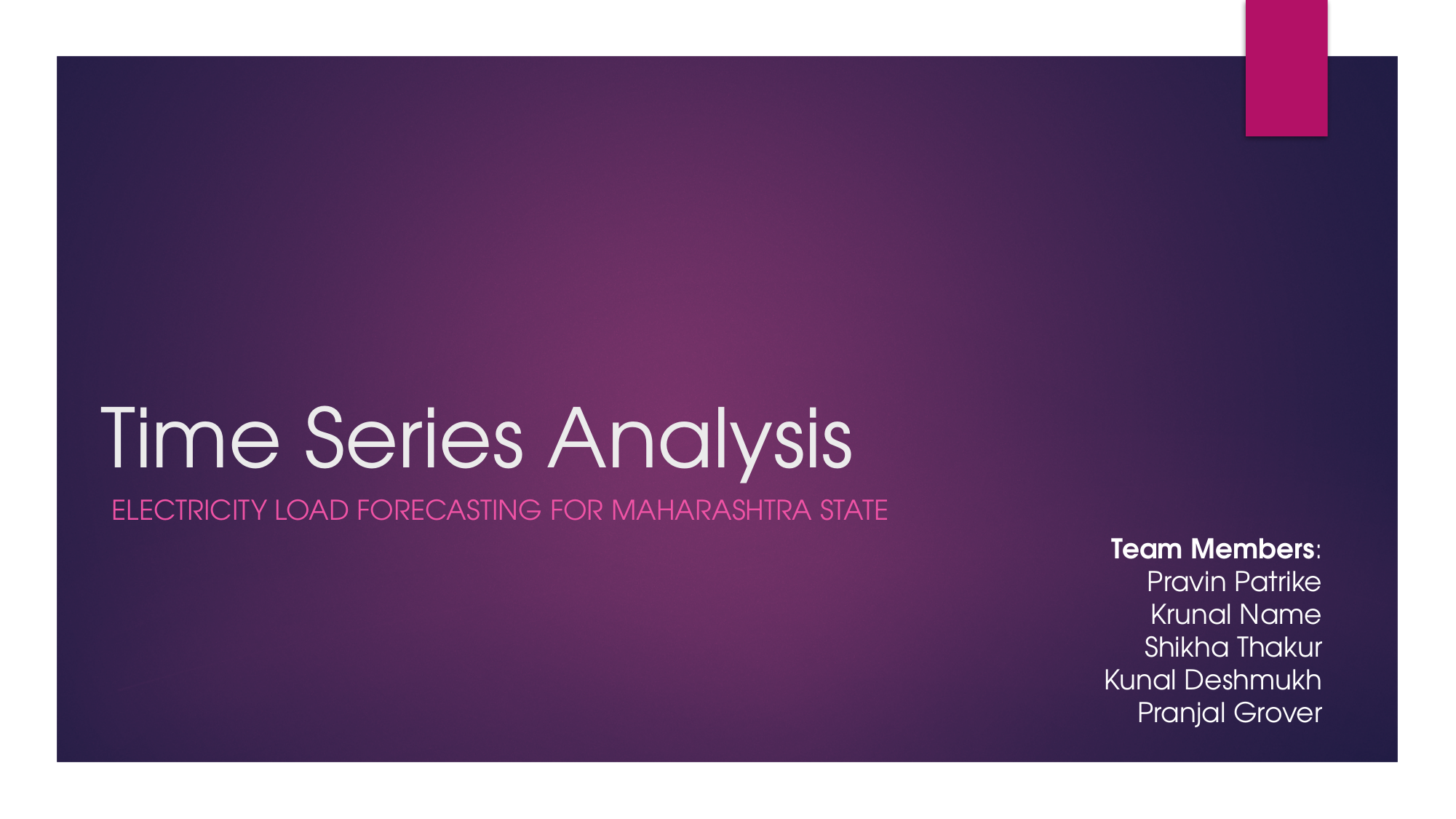

# Time Series Analysis
Electricity Load Forecasting FOR MAHARASHTRA STATE
Team Members:
Pravin Patrike
Krunal Name
Shikha Thakur
Kunal Deshmukh
Pranjal Grover